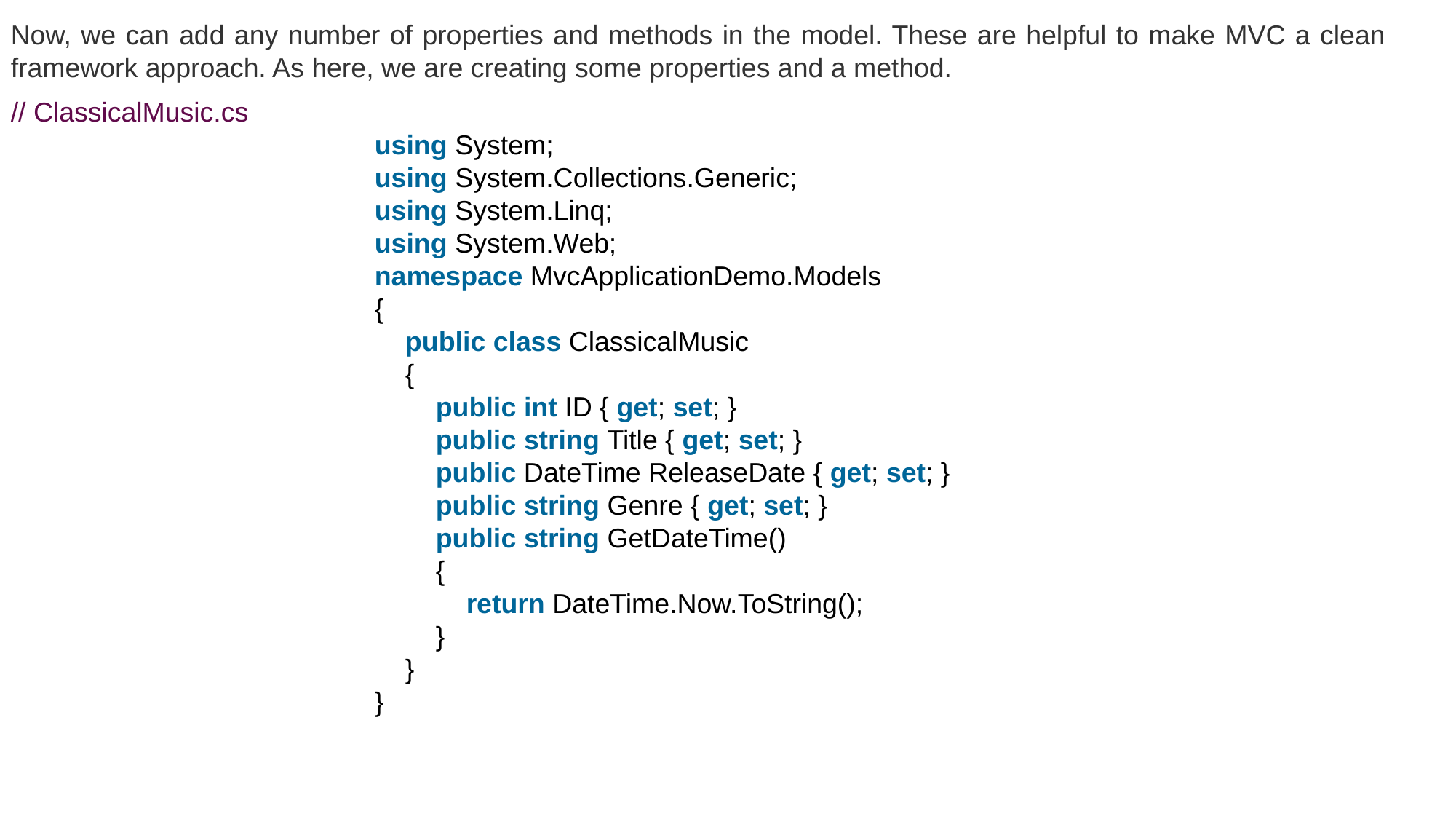

Now, we can add any number of properties and methods in the model. These are helpful to make MVC a clean framework approach. As here, we are creating some properties and a method.
// ClassicalMusic.cs
using System;
using System.Collections.Generic;
using System.Linq;
using System.Web;
namespace MvcApplicationDemo.Models
{
    public class ClassicalMusic
    {
        public int ID { get; set; }
        public string Title { get; set; }
        public DateTime ReleaseDate { get; set; }
        public string Genre { get; set; }
        public string GetDateTime()
        {
            return DateTime.Now.ToString();
        }
    }
}